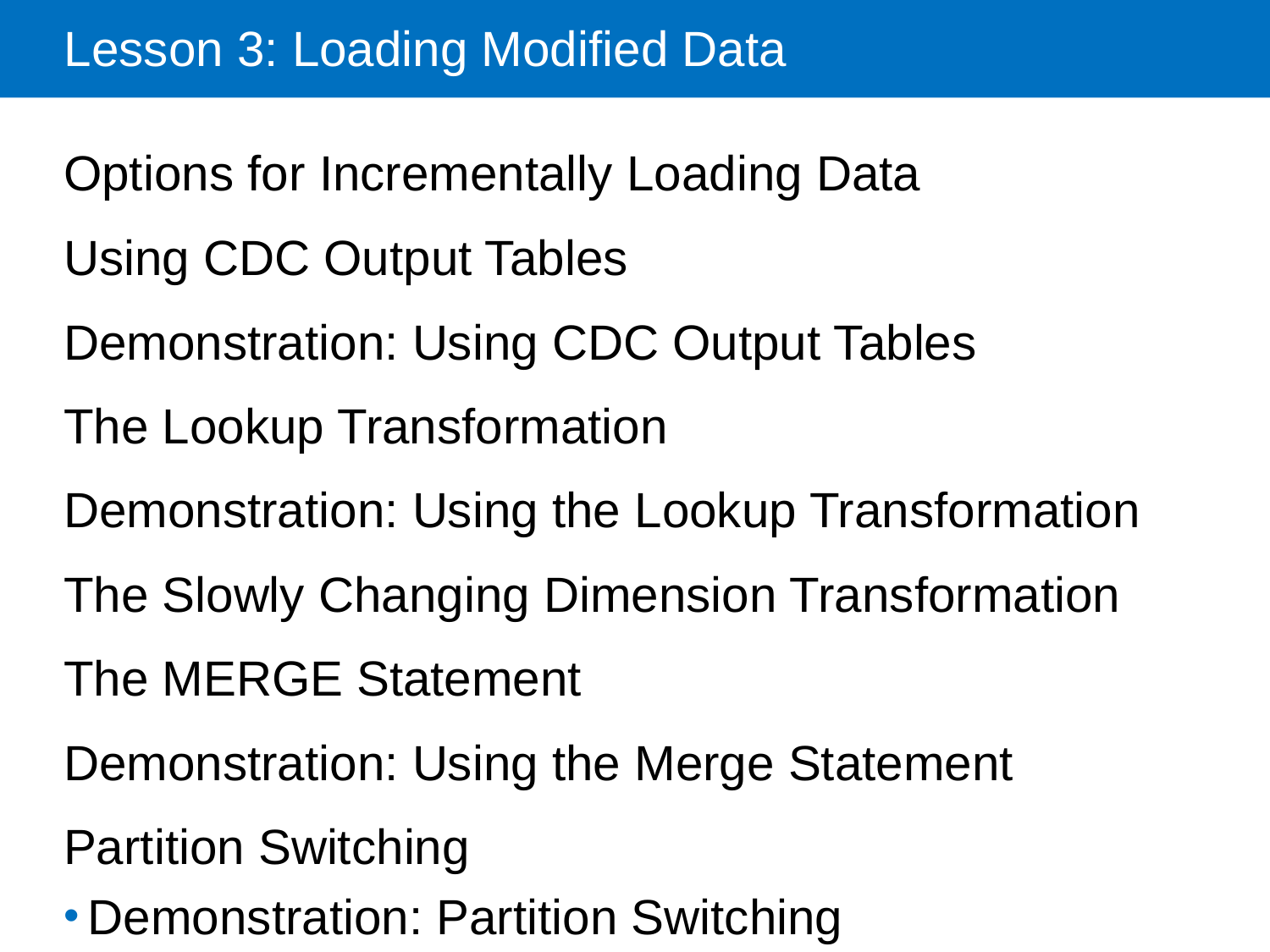

# Lesson 3: Loading Modified Data
Options for Incrementally Loading Data
Using CDC Output Tables
Demonstration: Using CDC Output Tables
The Lookup Transformation
Demonstration: Using the Lookup Transformation
The Slowly Changing Dimension Transformation
The MERGE Statement
Demonstration: Using the Merge Statement
Partition Switching
Demonstration: Partition Switching